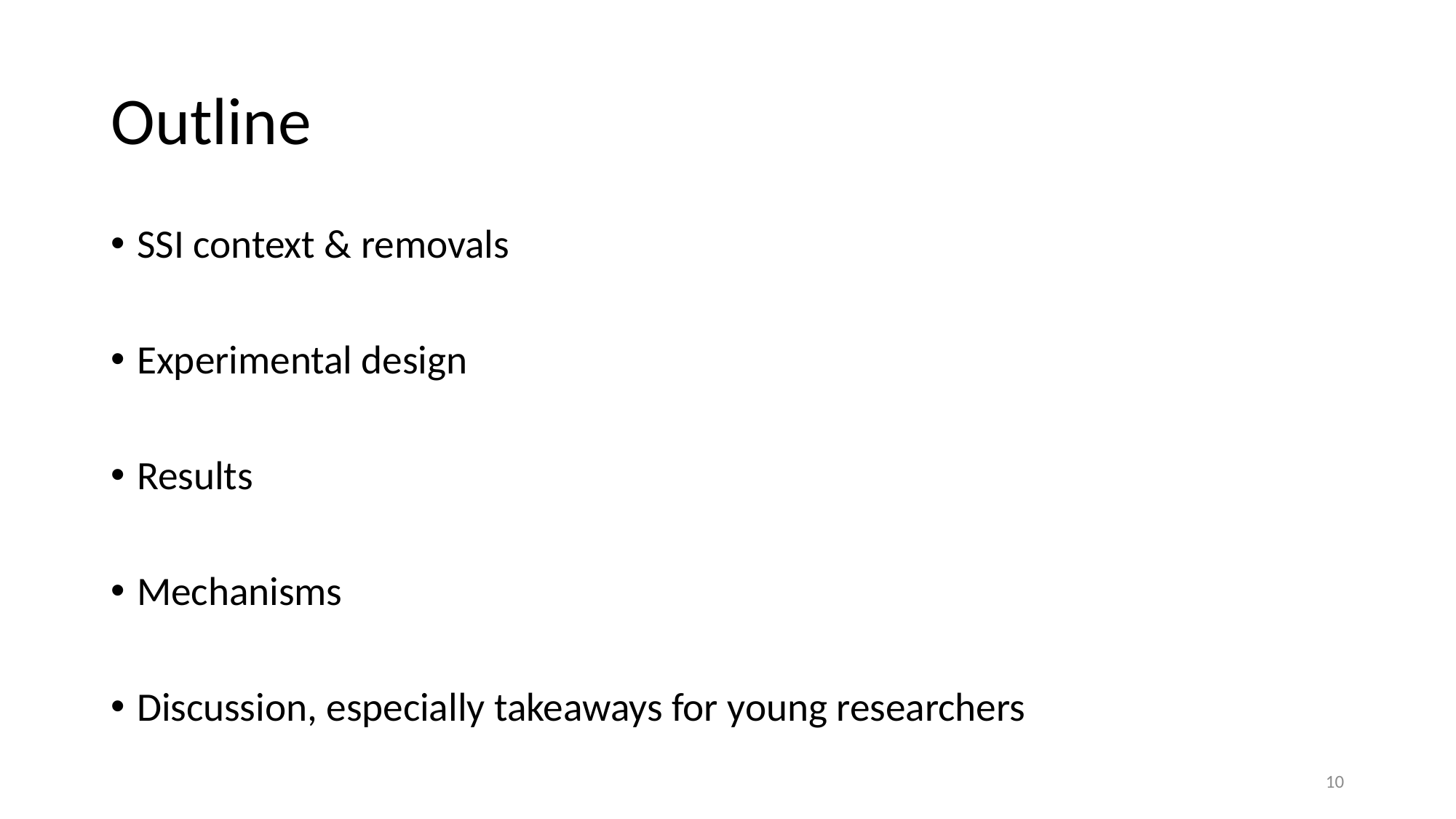

# Outline
SSI context & removals

Experimental design

Results

Mechanisms

Discussion, especially takeaways for young researchers
10